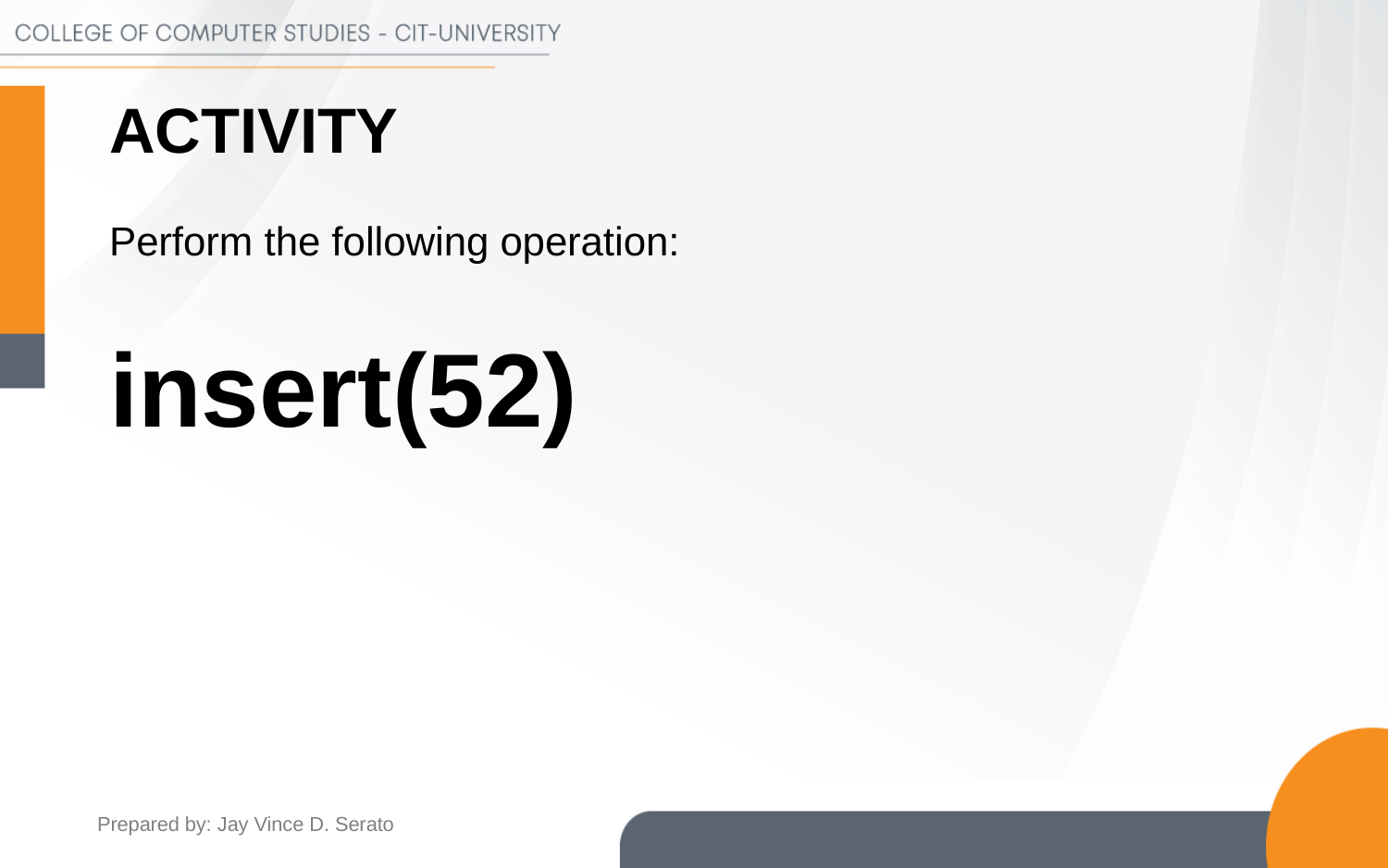

# ACTIVITY
Perform the following operation:

insert(52)